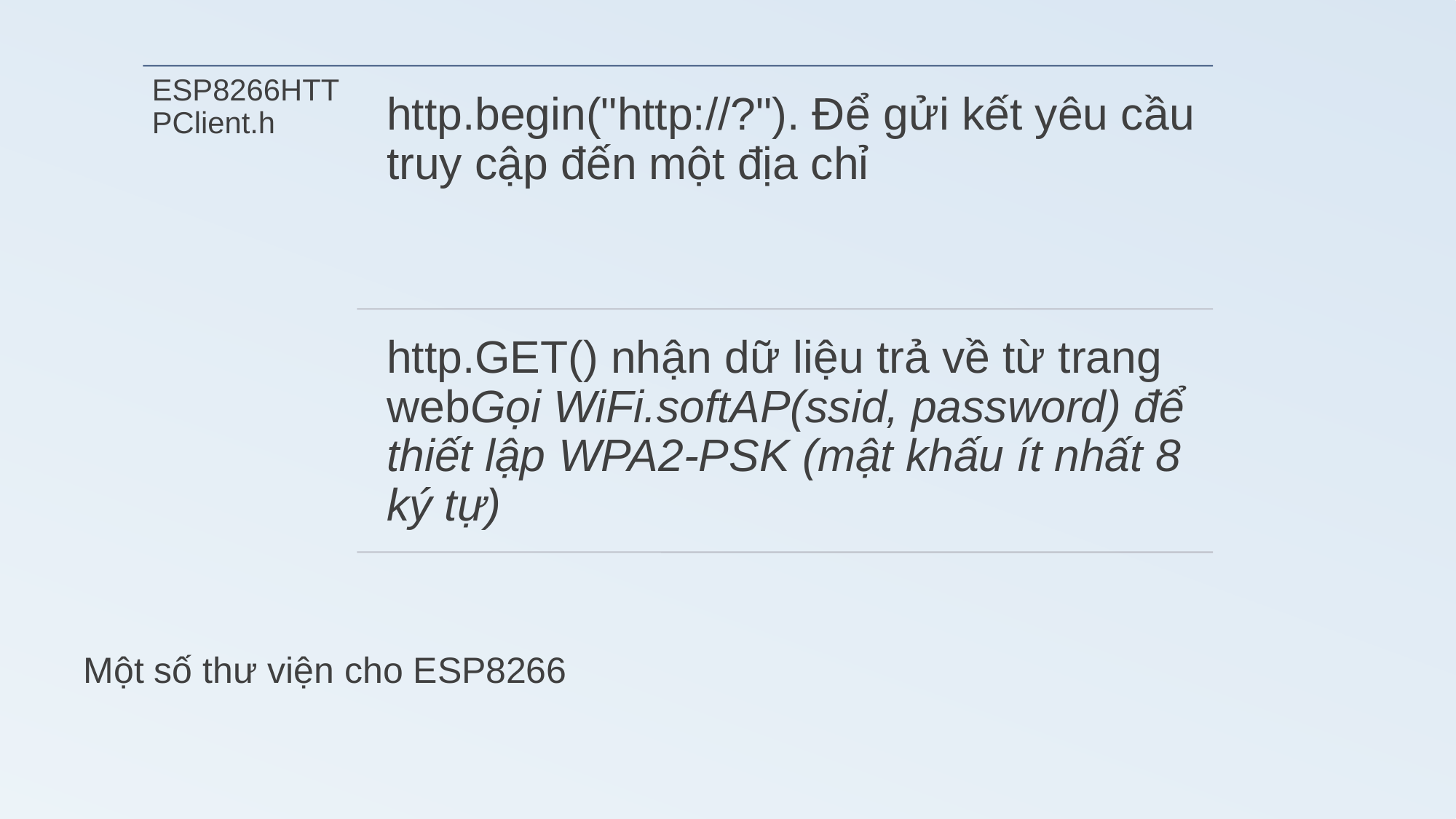

ESP8266HTTPClient.h
http.begin("http://?"). Để gửi kết yêu cầu truy cập đến một địa chỉ
http.GET() nhận dữ liệu trả về từ trang webGọi WiFi.softAP(ssid, password) để thiết lập WPA2-PSK (mật khấu ít nhất 8 ký tự)
Một số thư viện cho ESP8266